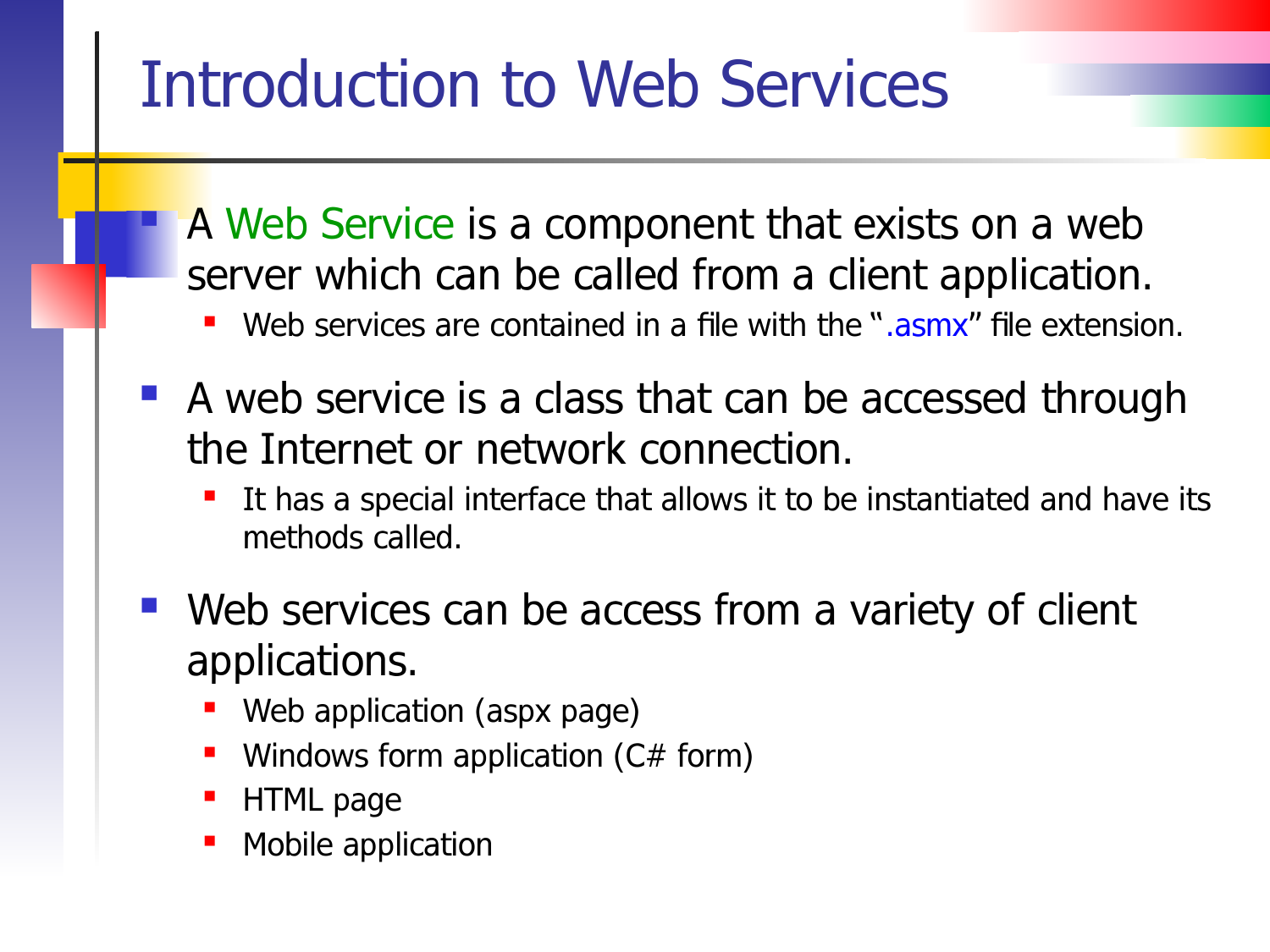

# Introduction to Web Services
A Web Service is a component that exists on a web server which can be called from a client application.
Web services are contained in a file with the “.asmx” file extension.

A web service is a class that can be accessed through the Internet or network connection.
It has a special interface that allows it to be instantiated and have its methods called.

Web services can be access from a variety of client applications.
Web application (aspx page)
Windows form application (C# form)
HTML page
Mobile application